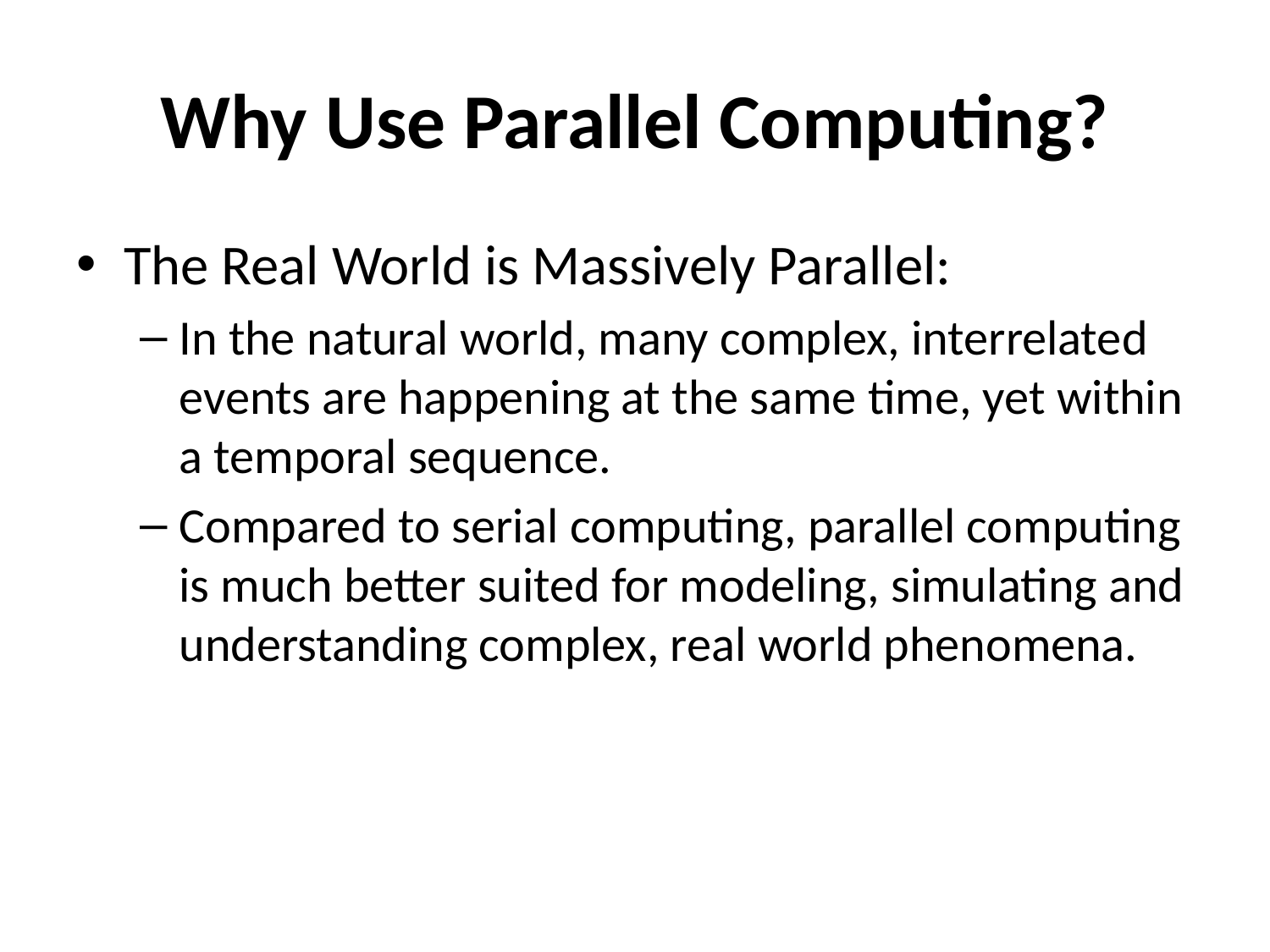

Why Use Parallel Computing?
The Real World is Massively Parallel:
In the natural world, many complex, interrelated events are happening at the same time, yet within a temporal sequence.
Compared to serial computing, parallel computing is much better suited for modeling, simulating and understanding complex, real world phenomena.